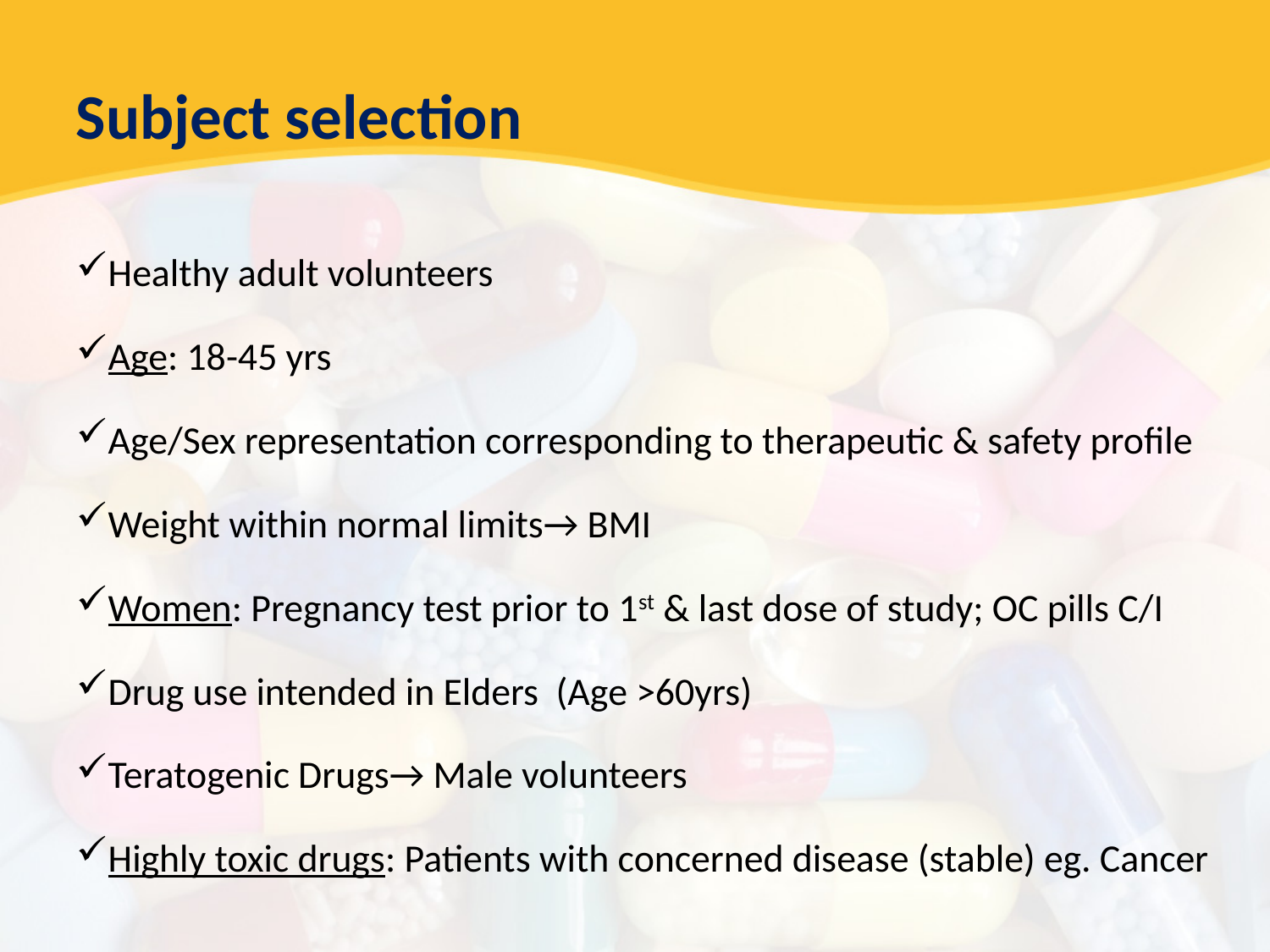

Subject selection

Healthy adult volunteers

Age: 18-45 yrs

Age/Sex representation corresponding to therapeutic & safety profile

Weight within normal limits→ BMI

Women: Pregnancy test prior to 1st & last dose of study; OC pills C/I

Drug use intended in Elders  (Age >60yrs)

Teratogenic Drugs→ Male volunteers

Highly toxic drugs: Patients with concerned disease (stable) eg. Cancer